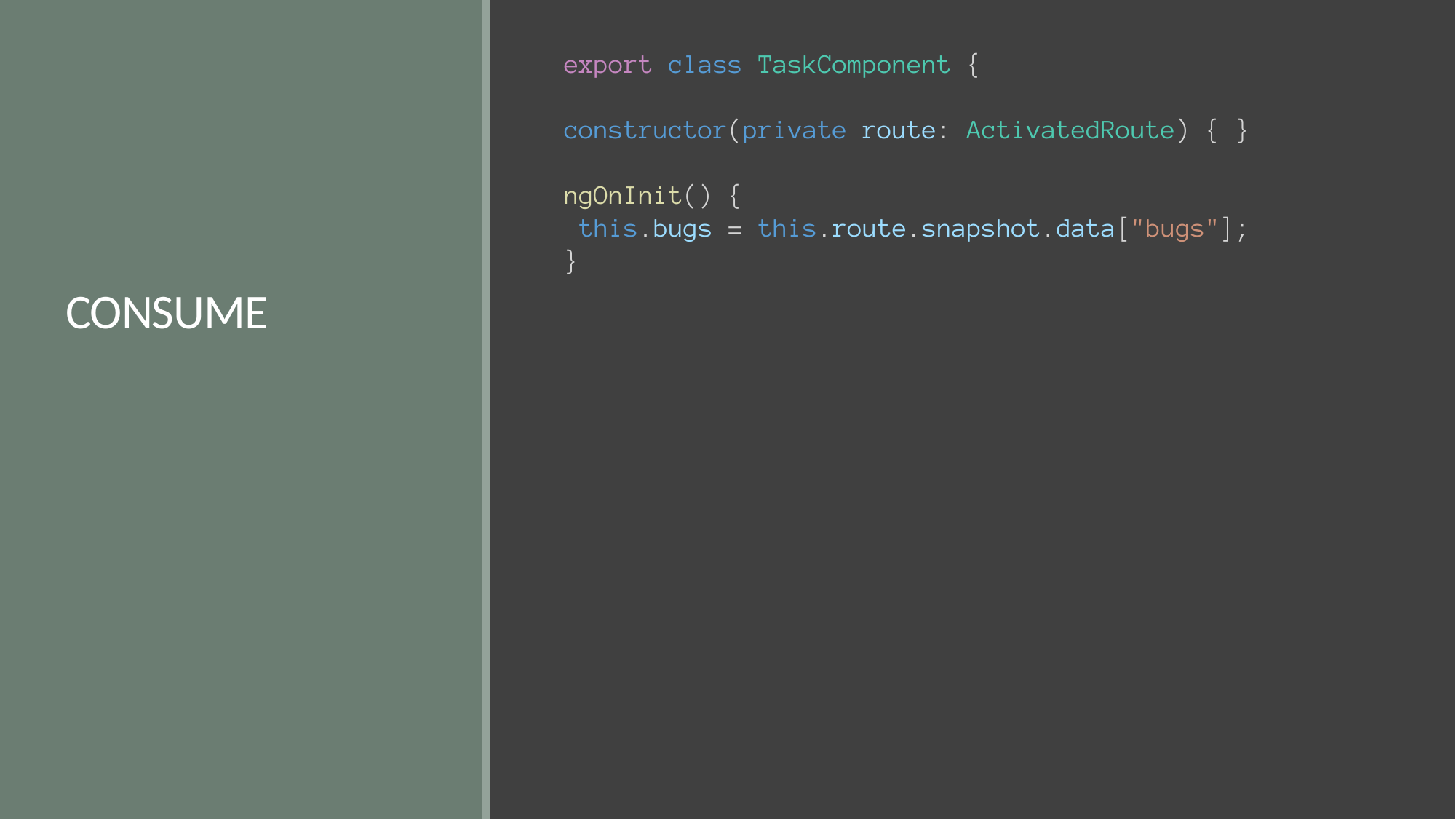

export class TaskComponent {

constructor(private route: ActivatedRoute) { }
ngOnInit() {
 this.bugs = this.route.snapshot.data["bugs"];
}
# CONSUME